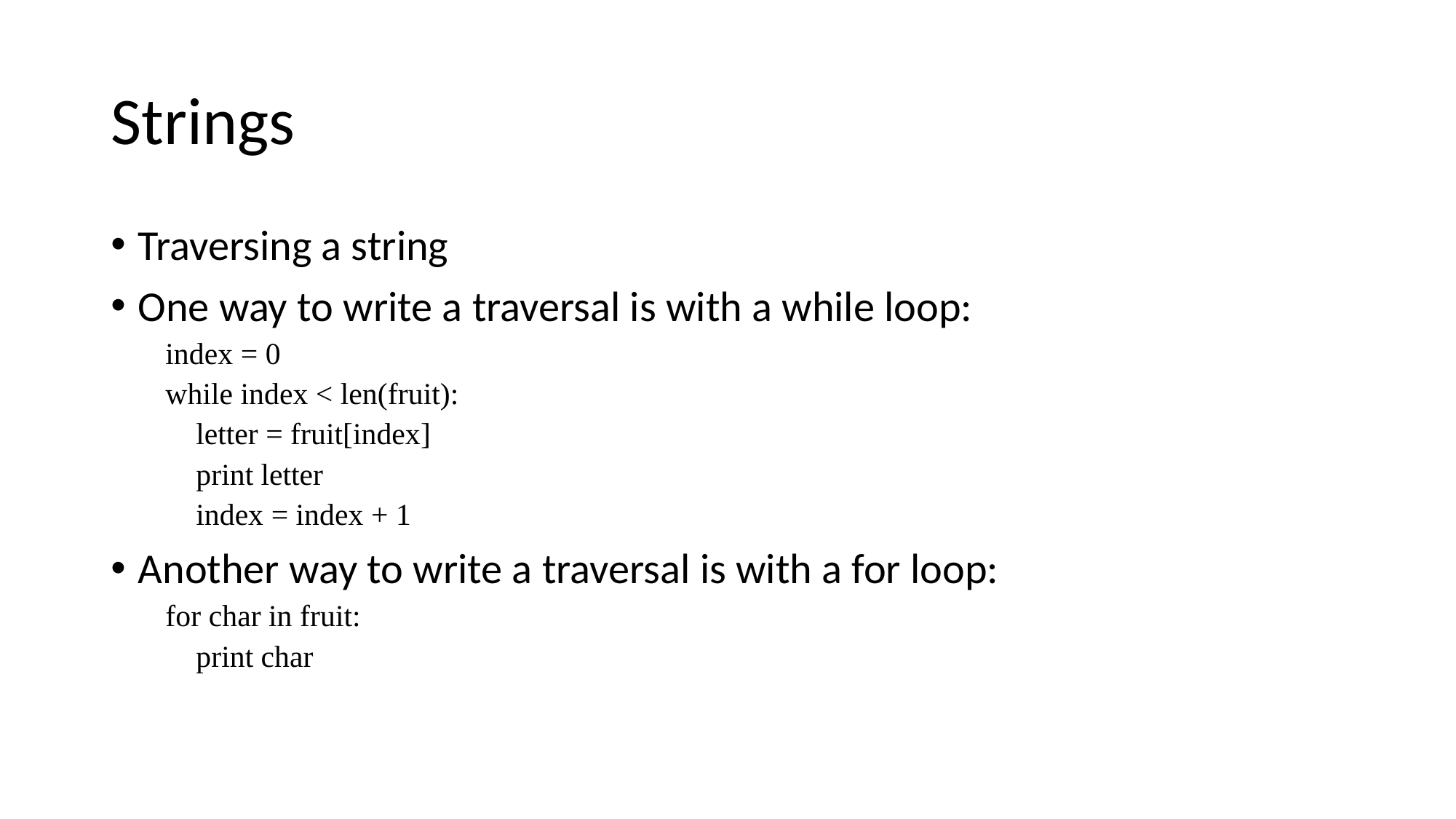

# Strings
Traversing a string
One way to write a traversal is with a while loop:
index = 0
while index < len(fruit):
    letter = fruit[index]
    print letter
    index = index + 1
Another way to write a traversal is with a for loop:
for char in fruit:
    print char